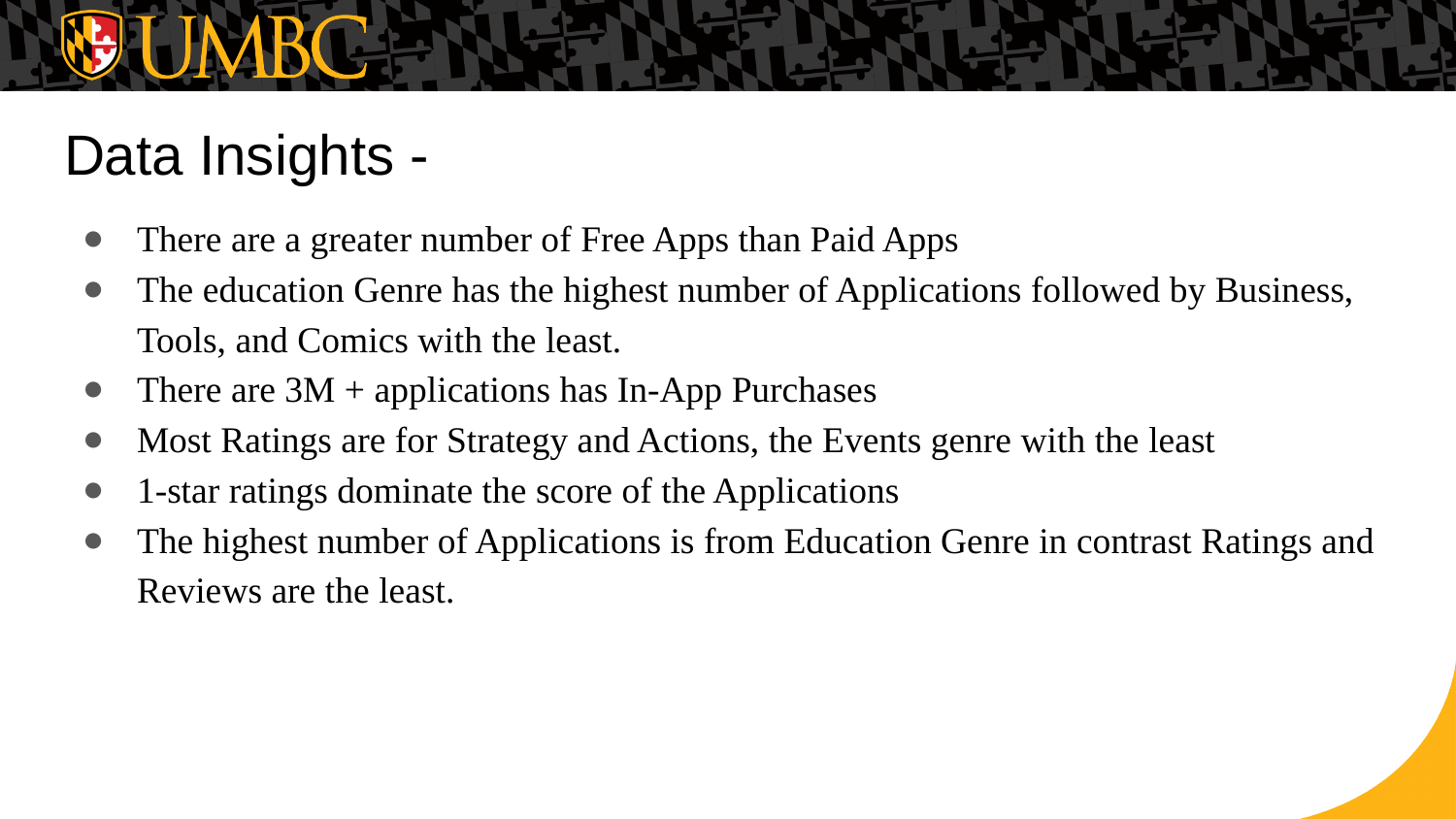

# Data Insights -
There are a greater number of Free Apps than Paid Apps
The education Genre has the highest number of Applications followed by Business, Tools, and Comics with the least.
There are 3M + applications has In-App Purchases
Most Ratings are for Strategy and Actions, the Events genre with the least
1-star ratings dominate the score of the Applications
The highest number of Applications is from Education Genre in contrast Ratings and Reviews are the least.